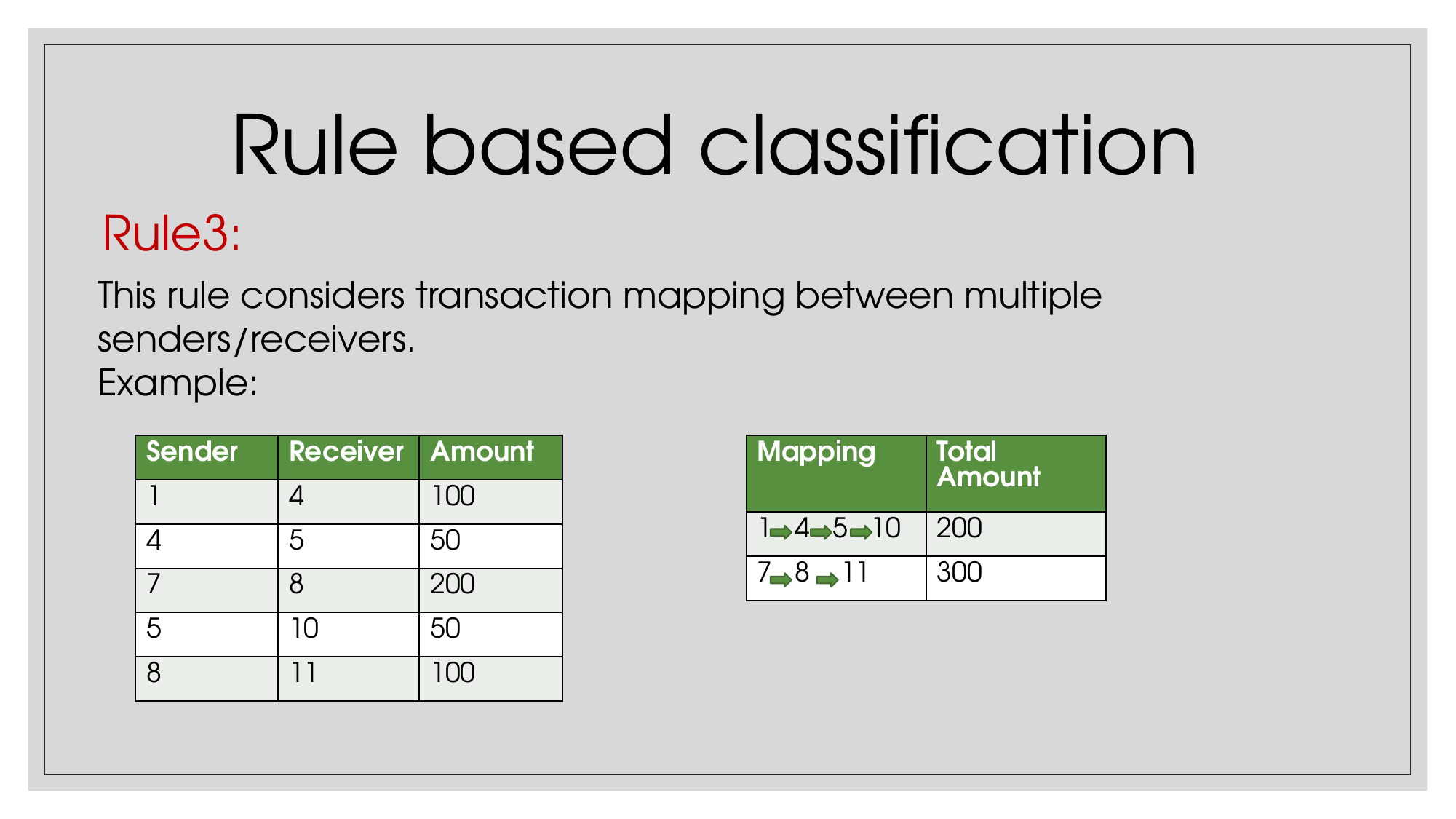

Rule based classification
Rule3:
This rule considers transaction mapping between multiple senders/receivers.
Example:

| Sender | Receiver | Amount |
| --- | --- | --- |
| 1 | 4 | 100 |
| 4 | 5 | 50 |
| 7 | 8 | 200 |
| 5 | 10 | 50 |
| 8 | 11 | 100 |
| Mapping | Total Amount |
| --- | --- |
| 1 4 5 10 | 200 |
| 7 8 11 | 300 |